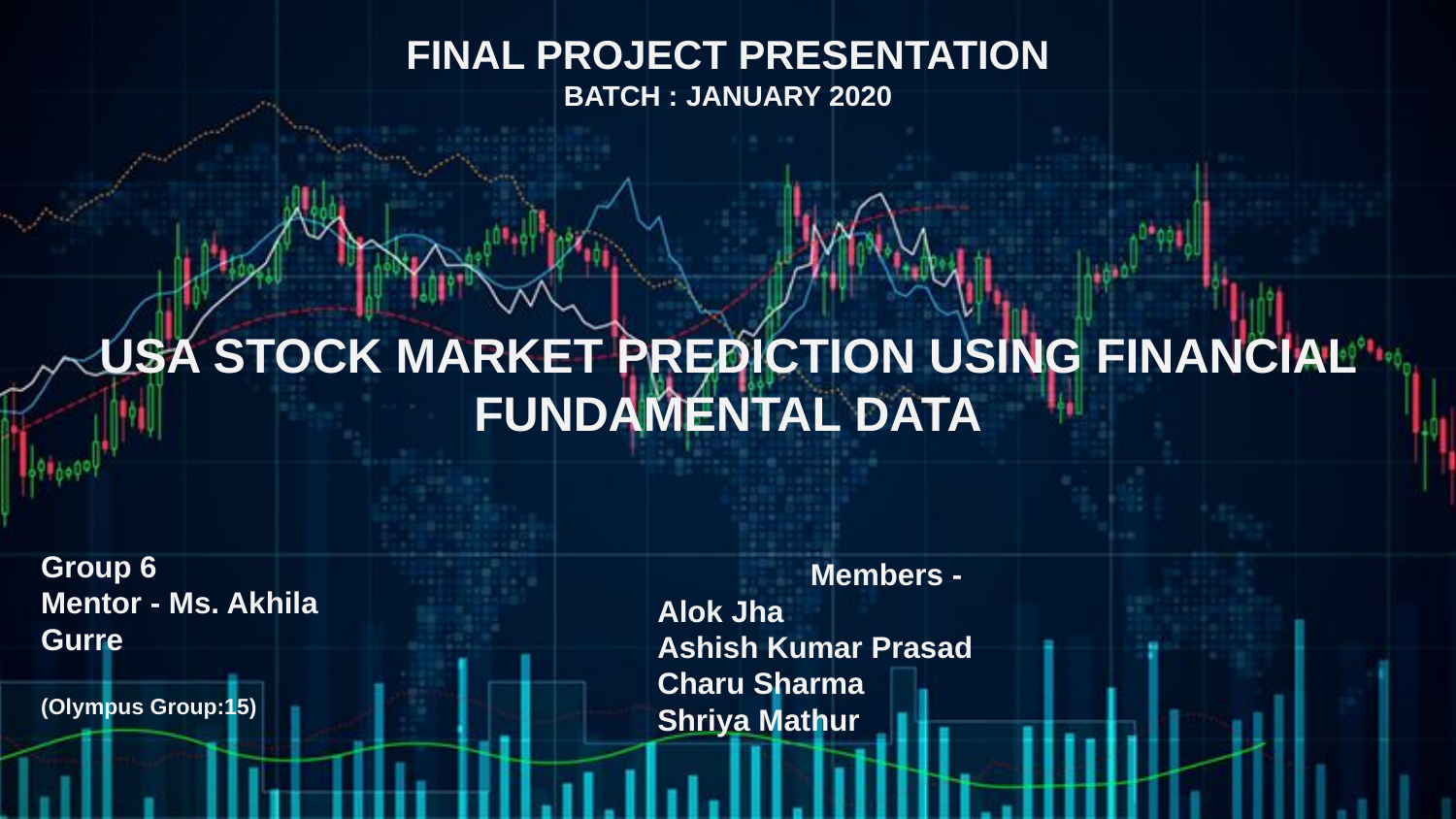

# FINAL PROJECT PRESENTATION
BATCH : JANUARY 2020
USA STOCK MARKET PREDICTION USING FINANCIAL FUNDAMENTAL DATA
                                                                                                   Members -
Alok Jha
Ashish Kumar Prasad
Charu Sharma
Shriya Mathur

Group 6
Mentor - Ms. Akhila Gurre

(Olympus Group:15)